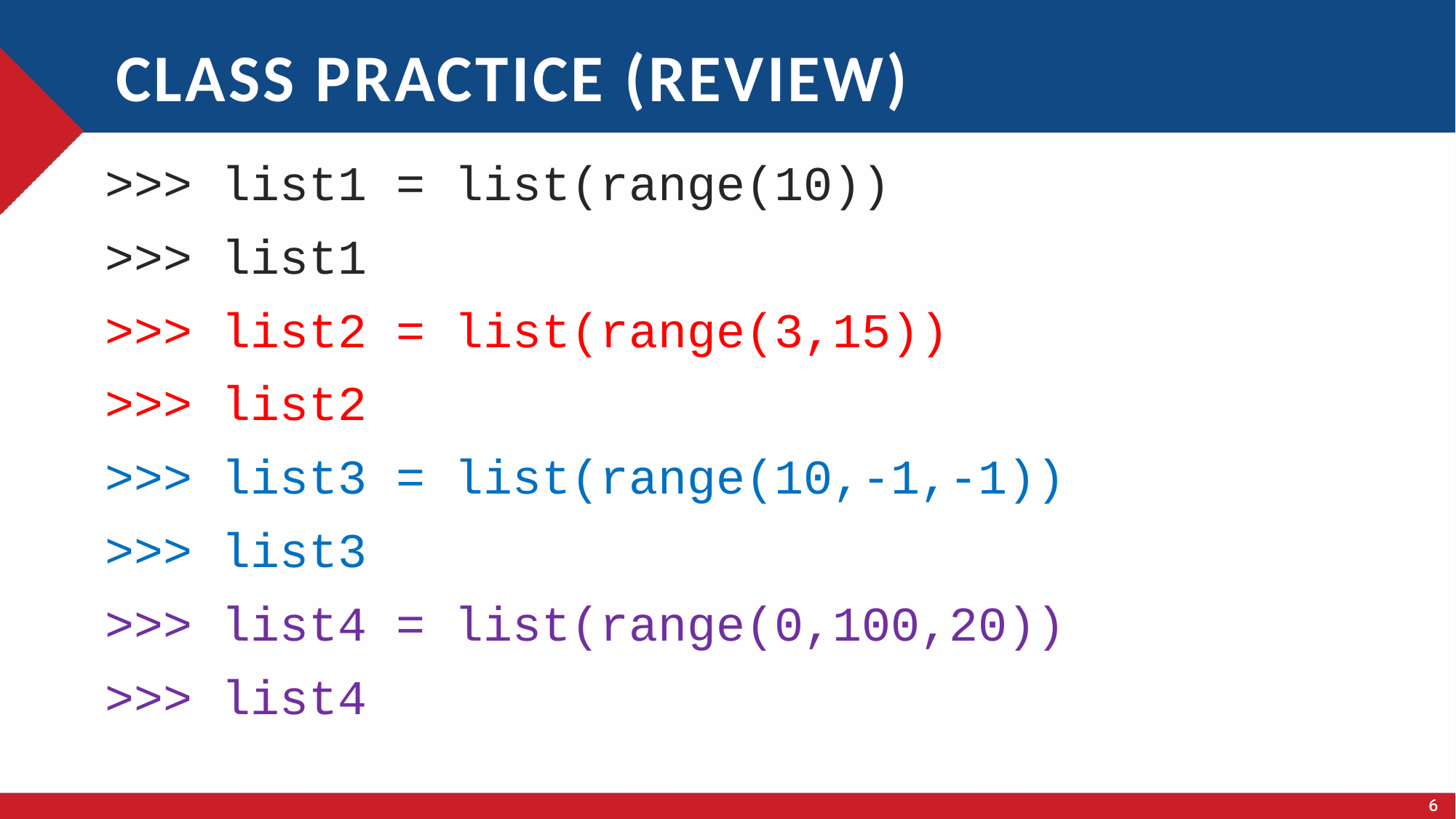

# Class practice (review)
>>> list1 = list(range(10))
>>> list1
>>> list2 = list(range(3,15))
>>> list2
>>> list3 = list(range(10,-1,-1))
>>> list3
>>> list4 = list(range(0,100,20))
>>> list4
6